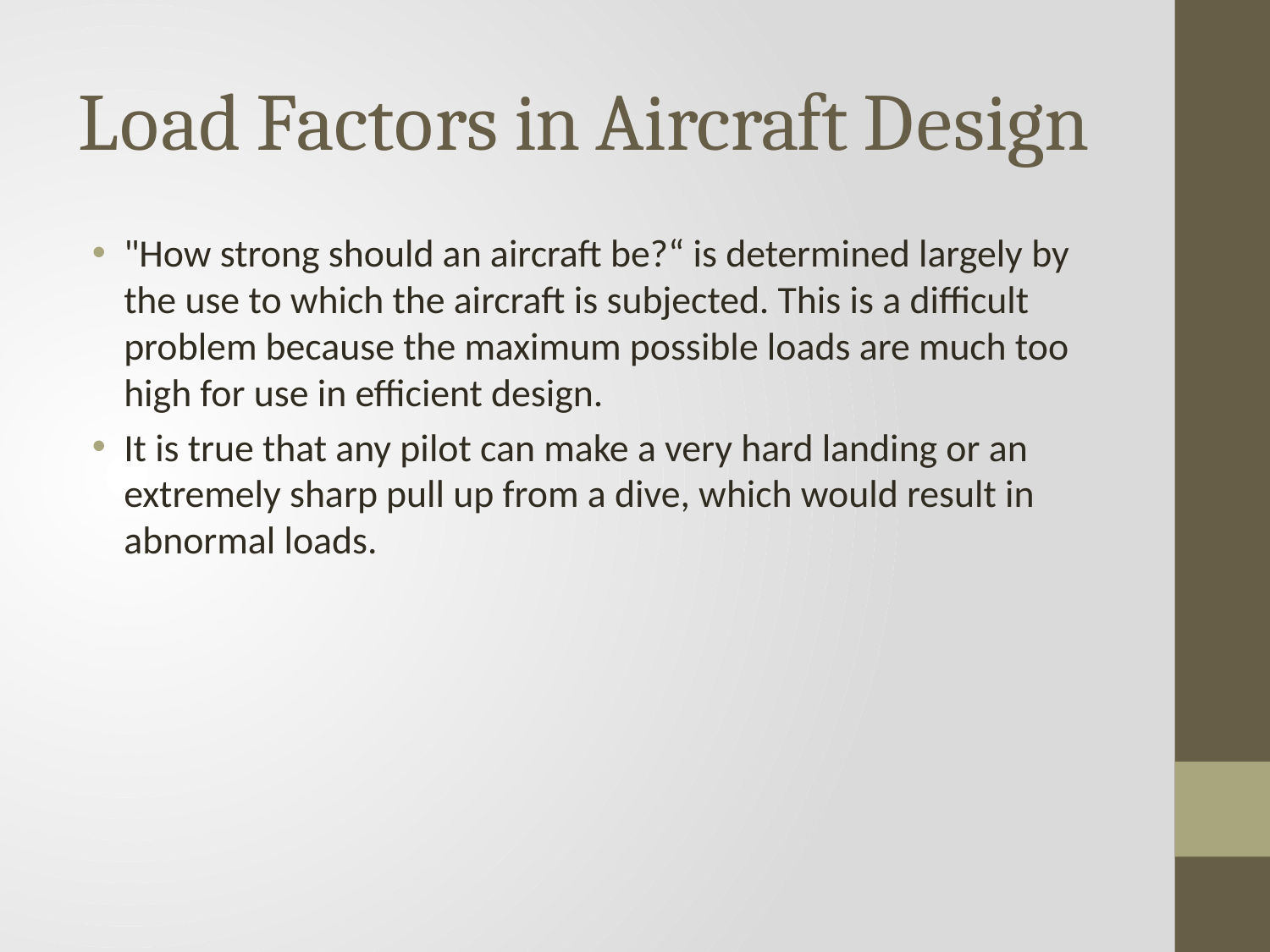

# Load Factors in Aircraft Design
"How strong should an aircraft be?“ is determined largely by the use to which the aircraft is subjected. This is a difficult problem because the maximum possible loads are much too high for use in efficient design.
It is true that any pilot can make a very hard landing or an extremely sharp pull up from a dive, which would result in abnormal loads.